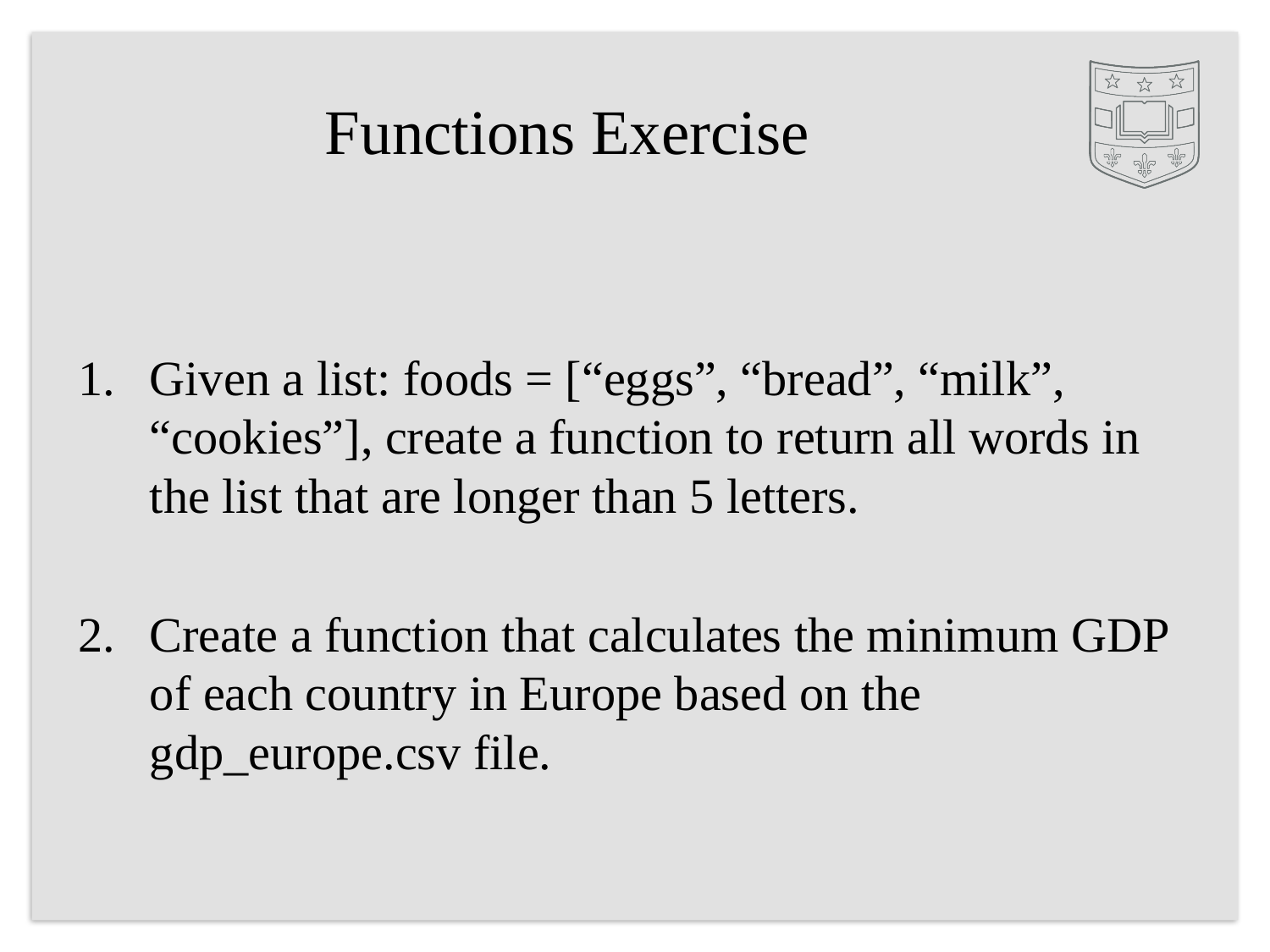

Functions Exercise
# Given a list: foods = [“eggs”, “bread”, “milk”, “cookies”], create a function to return all words in the list that are longer than 5 letters.

Create a function that calculates the minimum GDP of each country in Europe based on the gdp_europe.csv file.